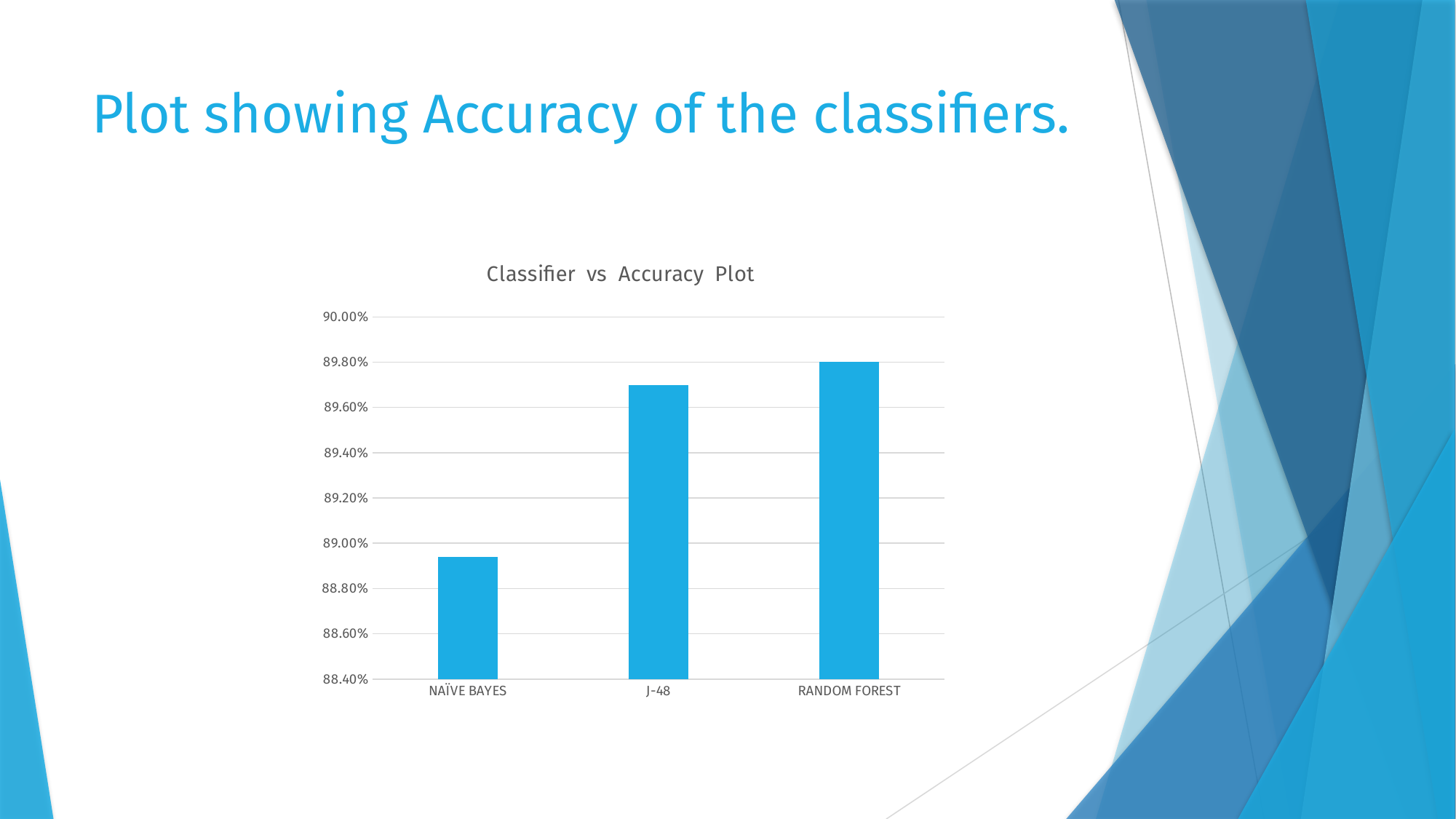

# Plot showing Accuracy of the classifiers.

### Chart: Classifier  vs  Accuracy  Plot

| Category |  |
|---|---|
| NAÏVE BAYES | 0.8894 |
| J-48 | 0.897 |
| RANDOM FOREST | 0.898 |